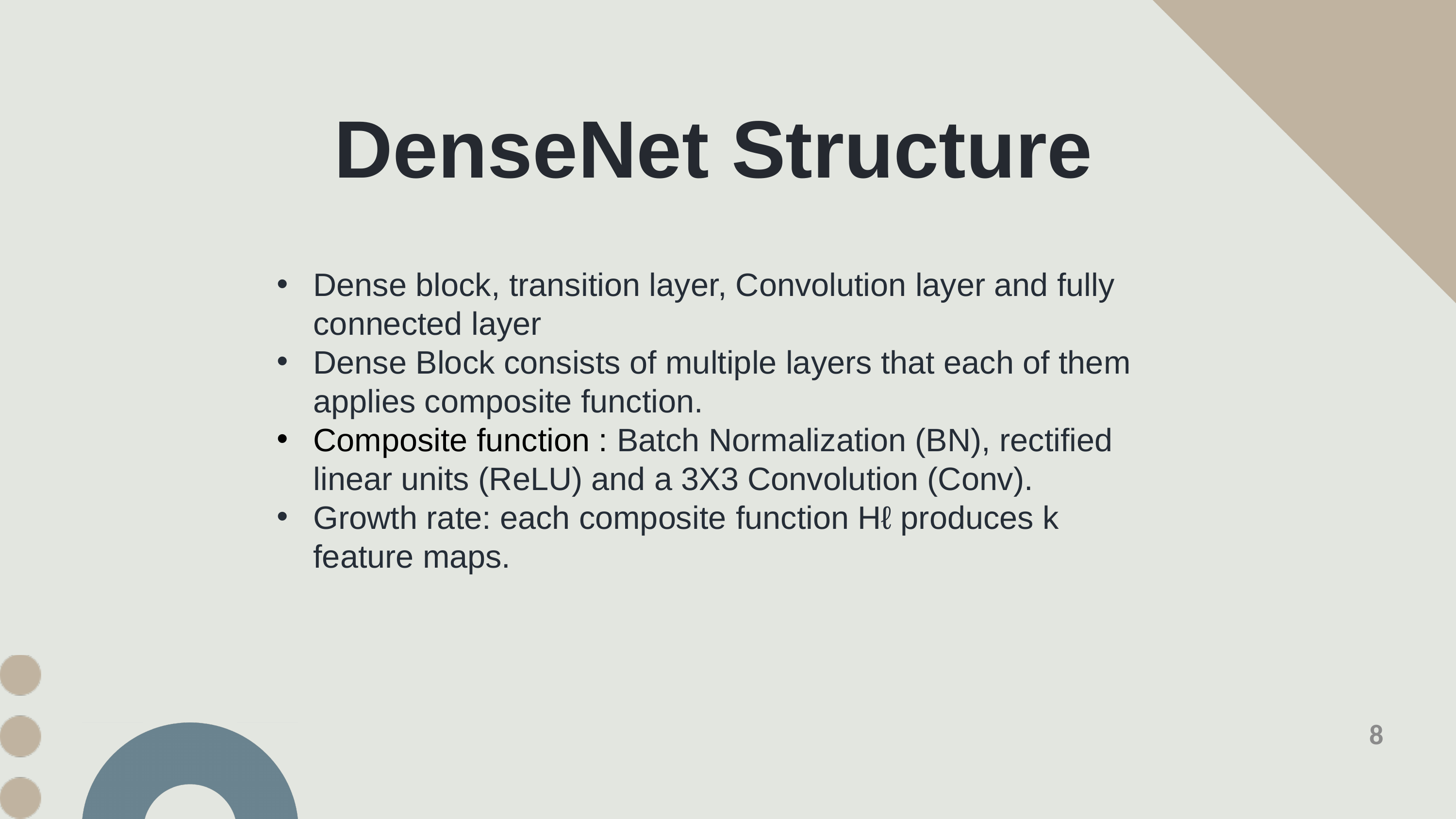

DenseNet Structure
Dense block, transition layer, Convolution layer and fully connected layer
Dense Block consists of multiple layers that each of them applies composite function.
Composite function : Batch Normalization (BN), rectified linear units (ReLU) and a 3X3 Convolution (Conv).
Growth rate: each composite function Hℓ produces k feature maps.

8